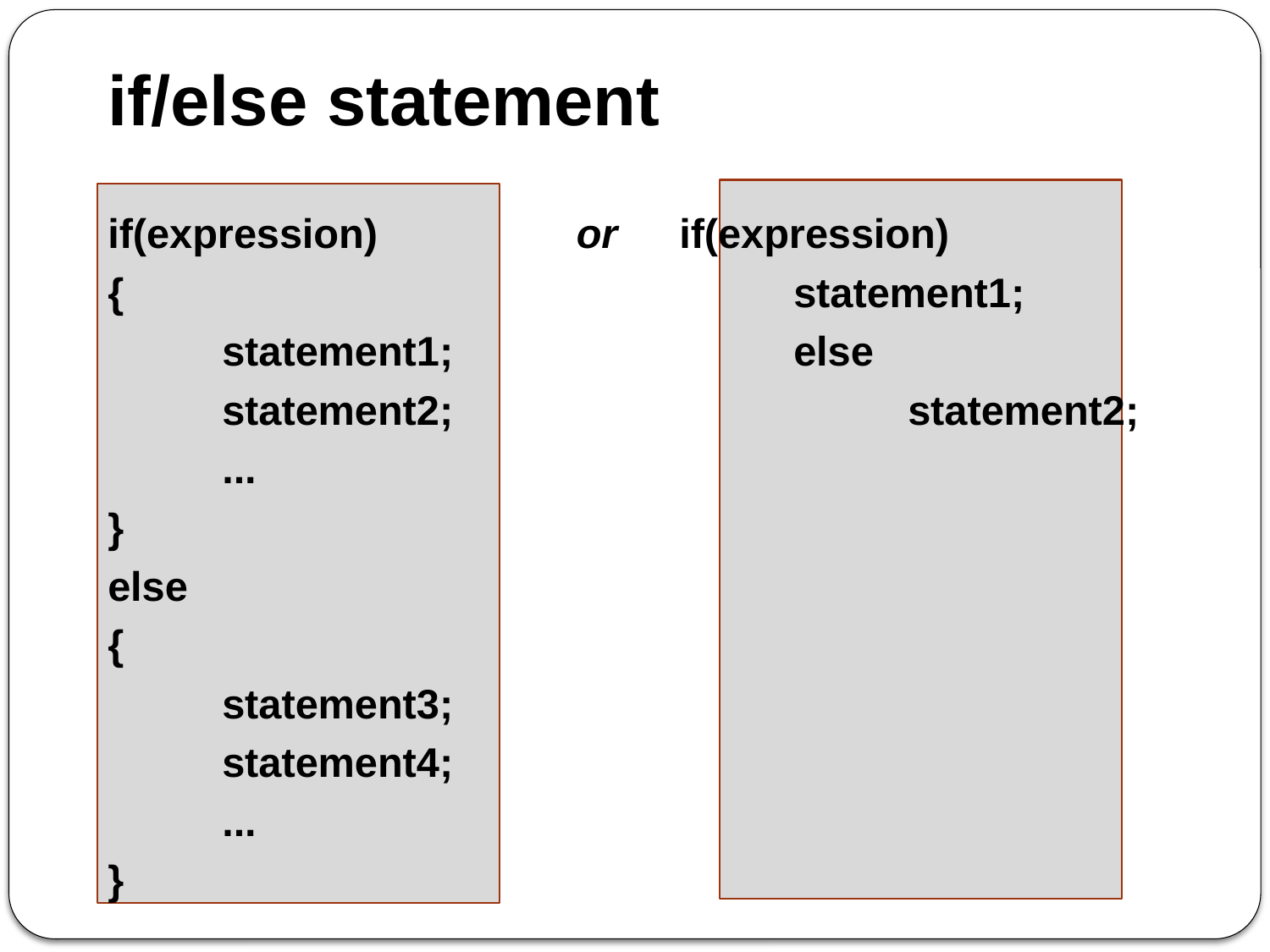

# if/else statement

if(expression) 	  	 or	if(expression)
{ 						statement1;
	statement1; 			else
	statement2; 				statement2;
	...
}
else
{
	statement3;
	statement4;
	...
}